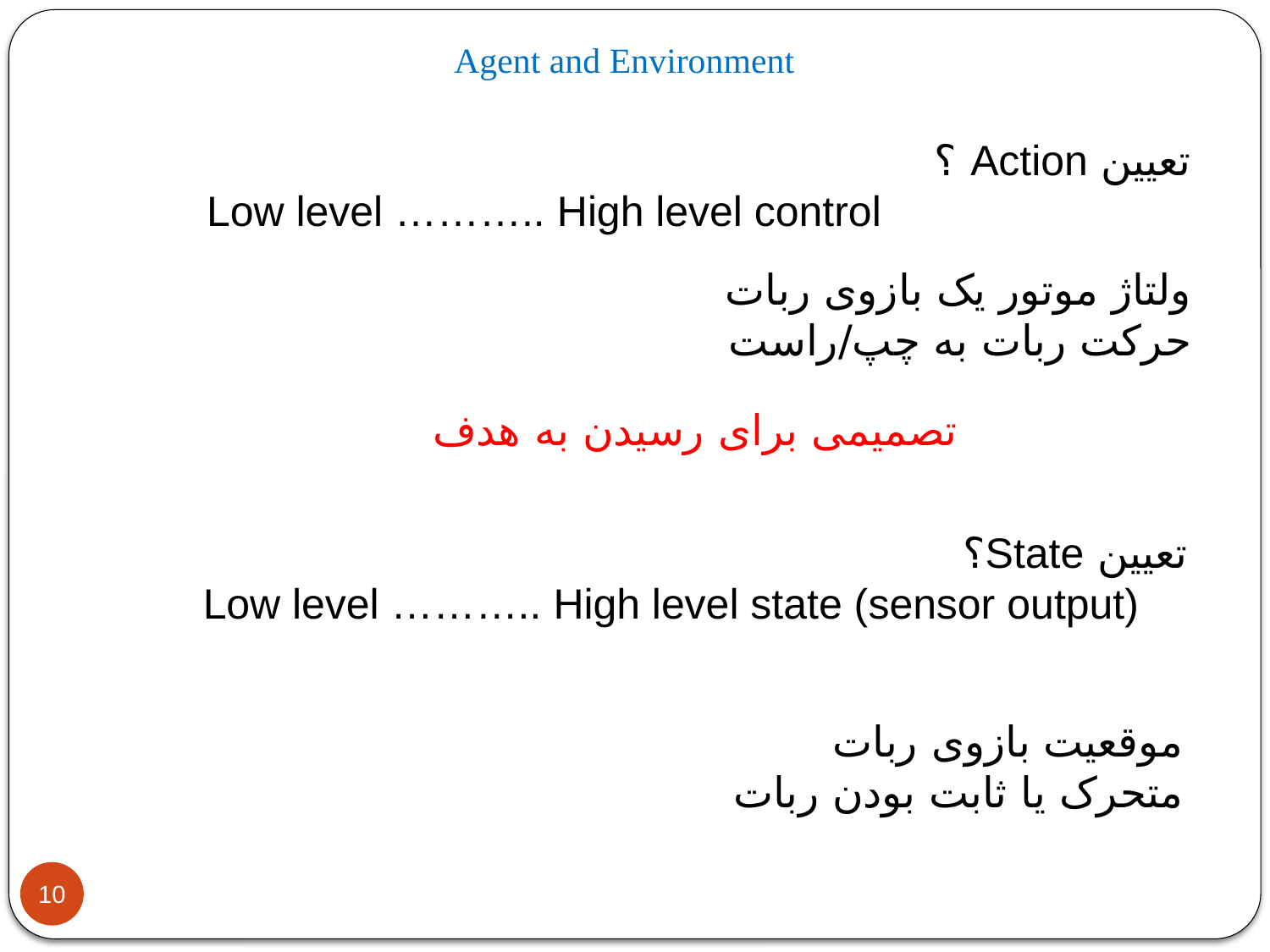

Agent and Environment

تعیین Action ؟
Low level ……….. High level control
ولتاژ موتور یک بازوی ربات
حرکت ربات به چپ/راست
تصمیمی برای رسیدن به هدف
تعیین State؟
Low level ……….. High level state (sensor output)
موقعیت بازوی ربات
متحرک یا ثابت بودن ربات
10